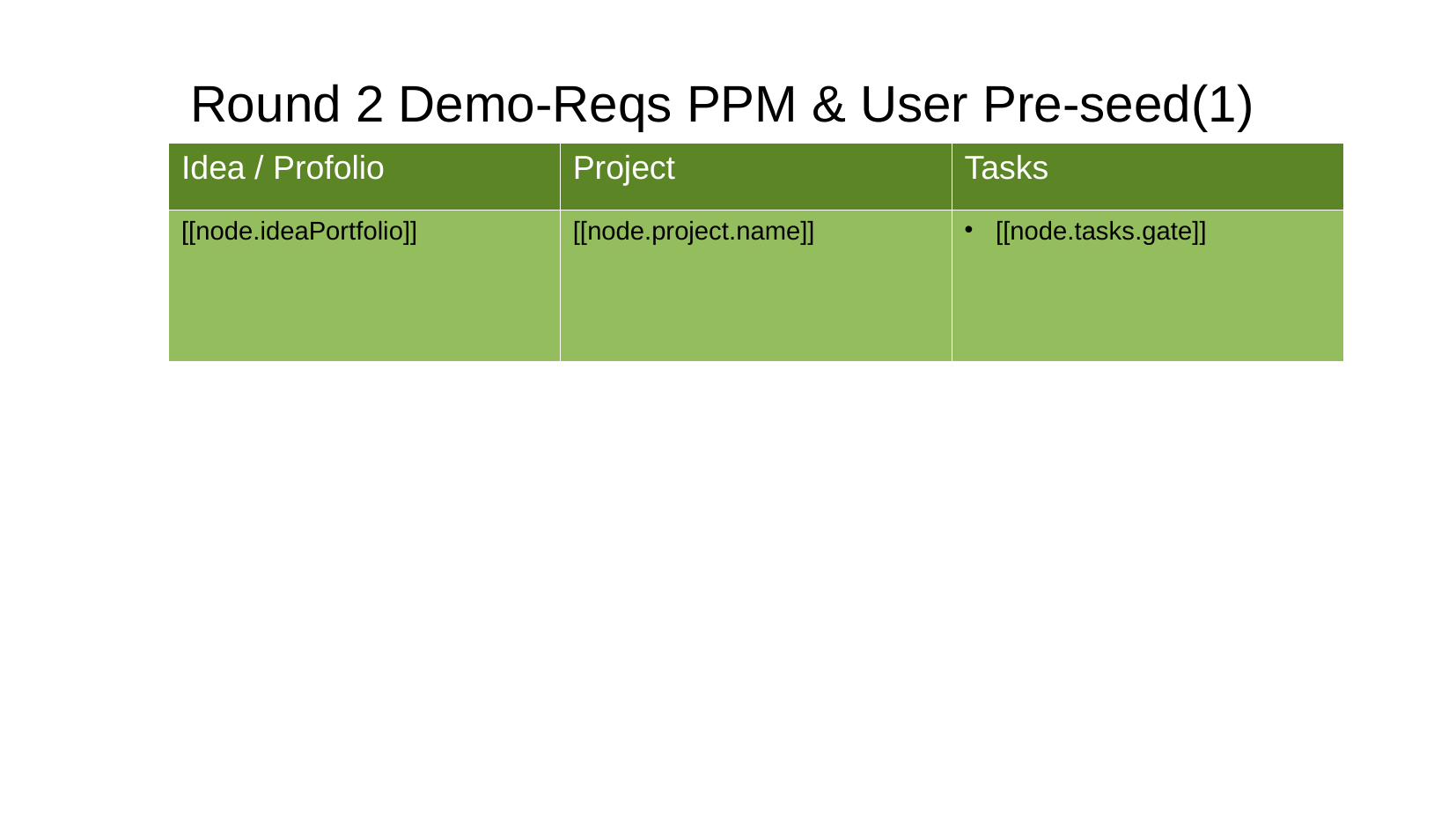

Round 2 Demo-Reqs PPM & User Pre-seed(1)
| Idea / Profolio | Project | Tasks |
| --- | --- | --- |
| [[node.ideaPortfolio]] | [[node.project.name]] | [[node.tasks.gate]] |